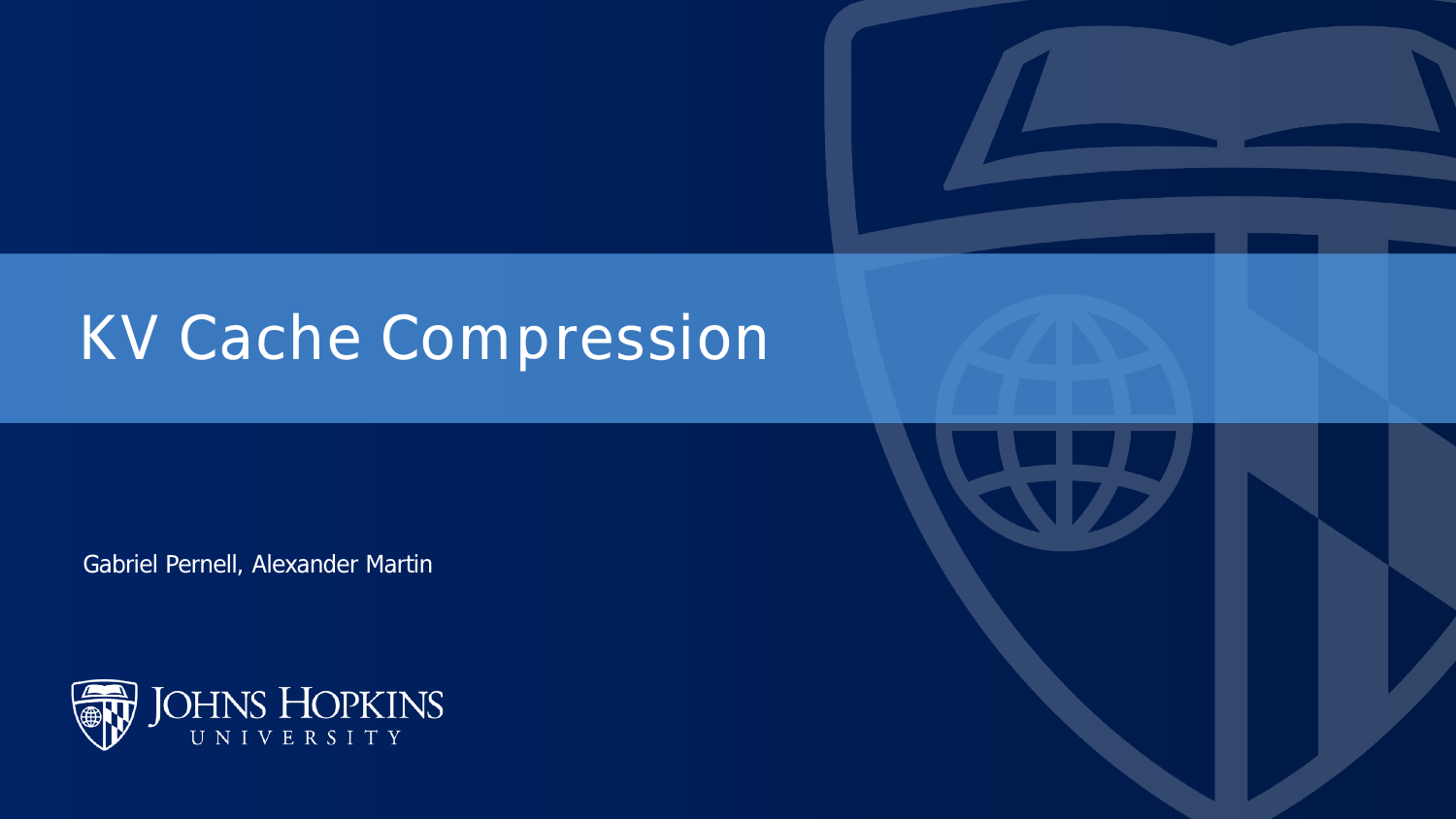

# KV Cache Compression

Gabriel Pernell, Alexander Martin